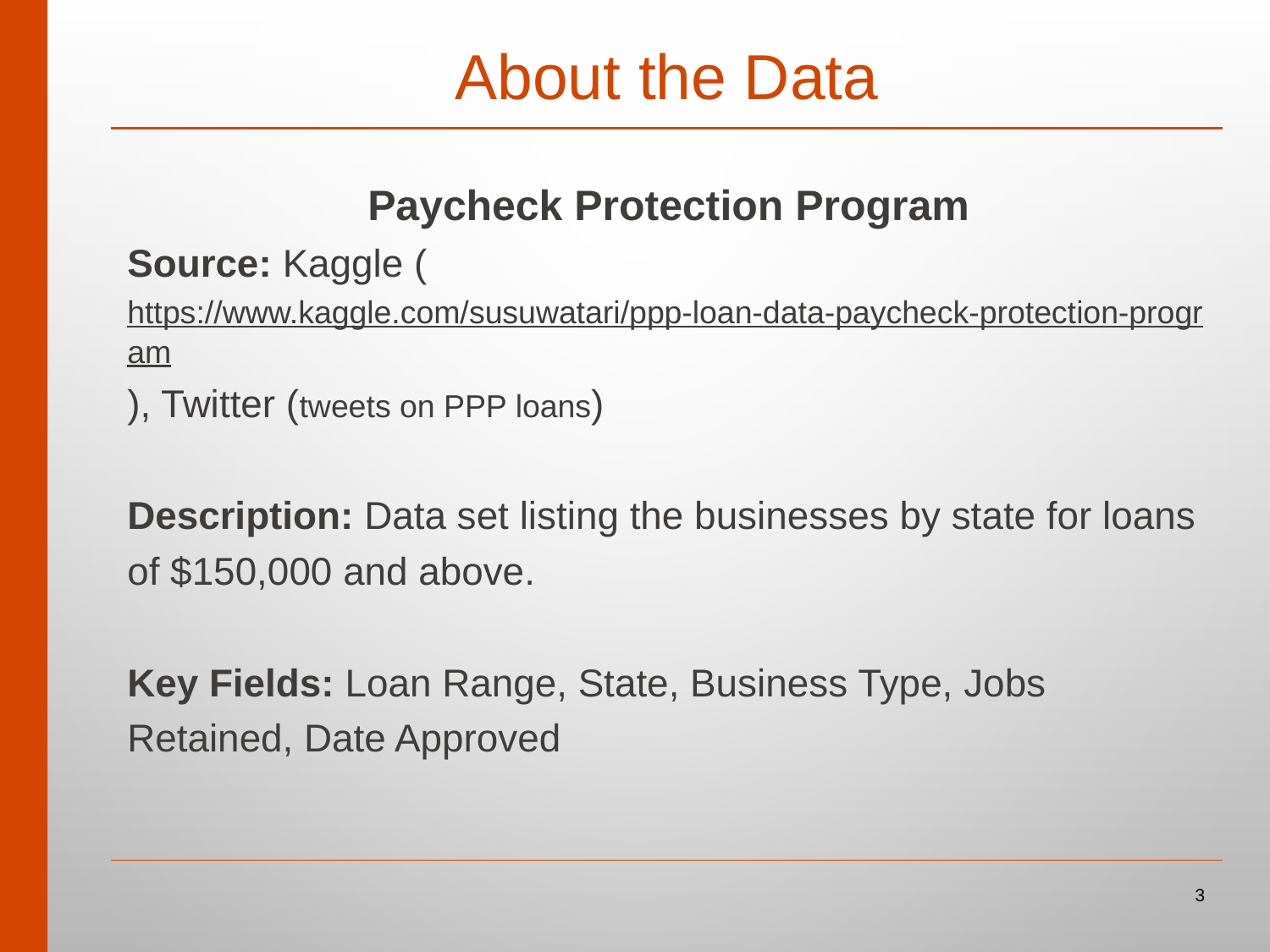

# About the Data
Paycheck Protection Program
Source: Kaggle (https://www.kaggle.com/susuwatari/ppp-loan-data-paycheck-protection-program), Twitter (tweets on PPP loans)

Description: Data set listing the businesses by state for loans of $150,000 and above.

Key Fields: Loan Range, State, Business Type, Jobs Retained, Date Approved

3